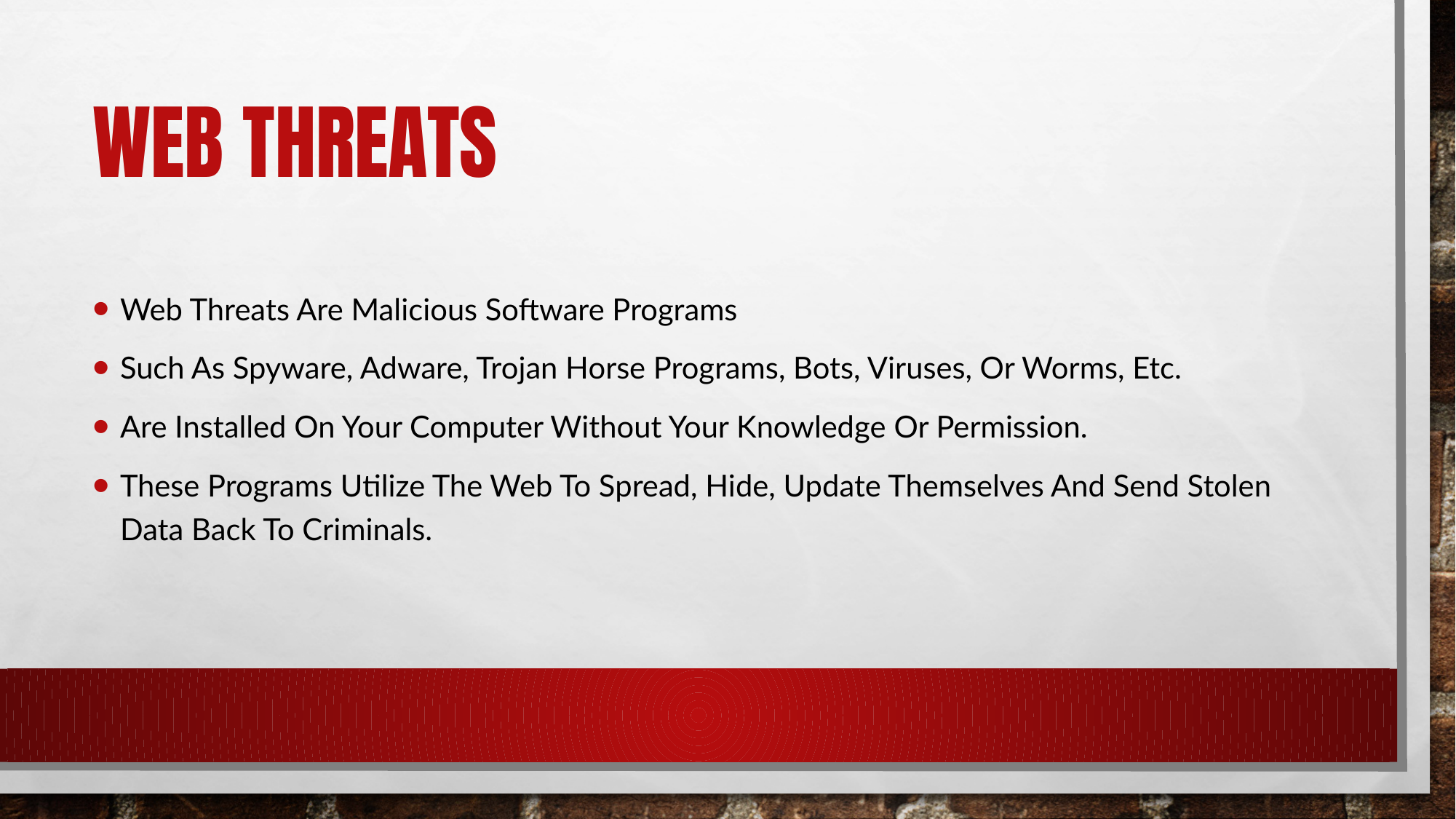

# Web threats
Web Threats Are Malicious Software Programs
Such As Spyware, Adware, Trojan Horse Programs, Bots, Viruses, Or Worms, Etc.
Are Installed On Your Computer Without Your Knowledge Or Permission.
These Programs Utilize The Web To Spread, Hide, Update Themselves And Send Stolen Data Back To Criminals.